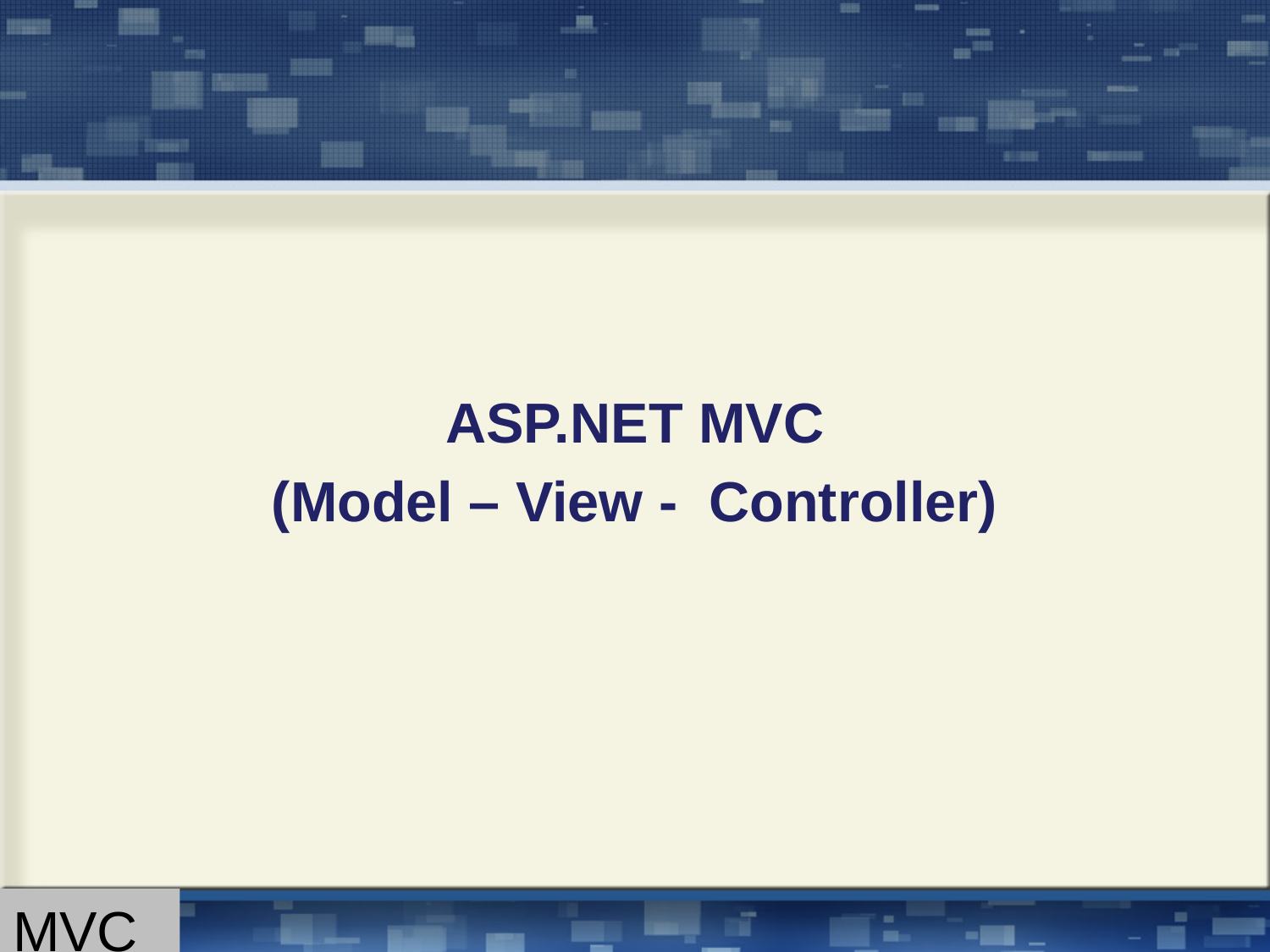

#

ASP.NET MVC
(Model – View -  Controller)

MVC